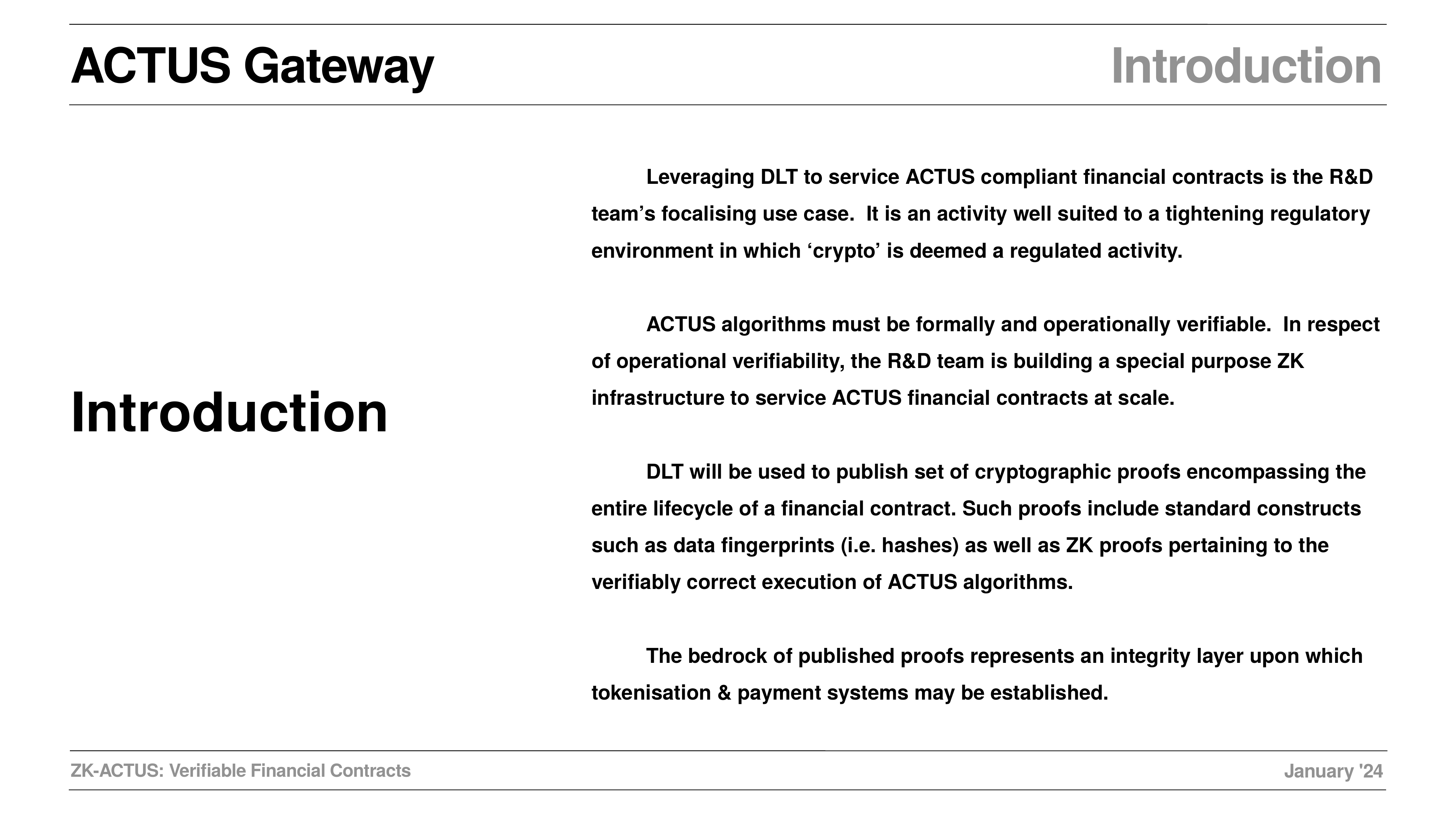

Introduction
ACTUS Gateway

Leveraging DLT to service ACTUS compliant financial contracts is the R&D team’s focalising use case.  It is an activity well suited to a tightening regulatory environment in which ‘crypto’ is deemed a regulated activity.

ACTUS algorithms must be formally and operationally verifiable.  In respect of operational verifiability, the R&D team is building a special purpose ZK infrastructure to service ACTUS financial contracts at scale.

DLT will be used to publish set of cryptographic proofs encompassing the entire lifecycle of a financial contract. Such proofs include standard constructs such as data fingerprints (i.e. hashes) as well as ZK proofs pertaining to the verifiably correct execution of ACTUS algorithms.

The bedrock of published proofs represents an integrity layer upon which tokenisation & payment systems may be established.
Introduction

January '24
ZK-ACTUS: Verifiable Financial Contracts